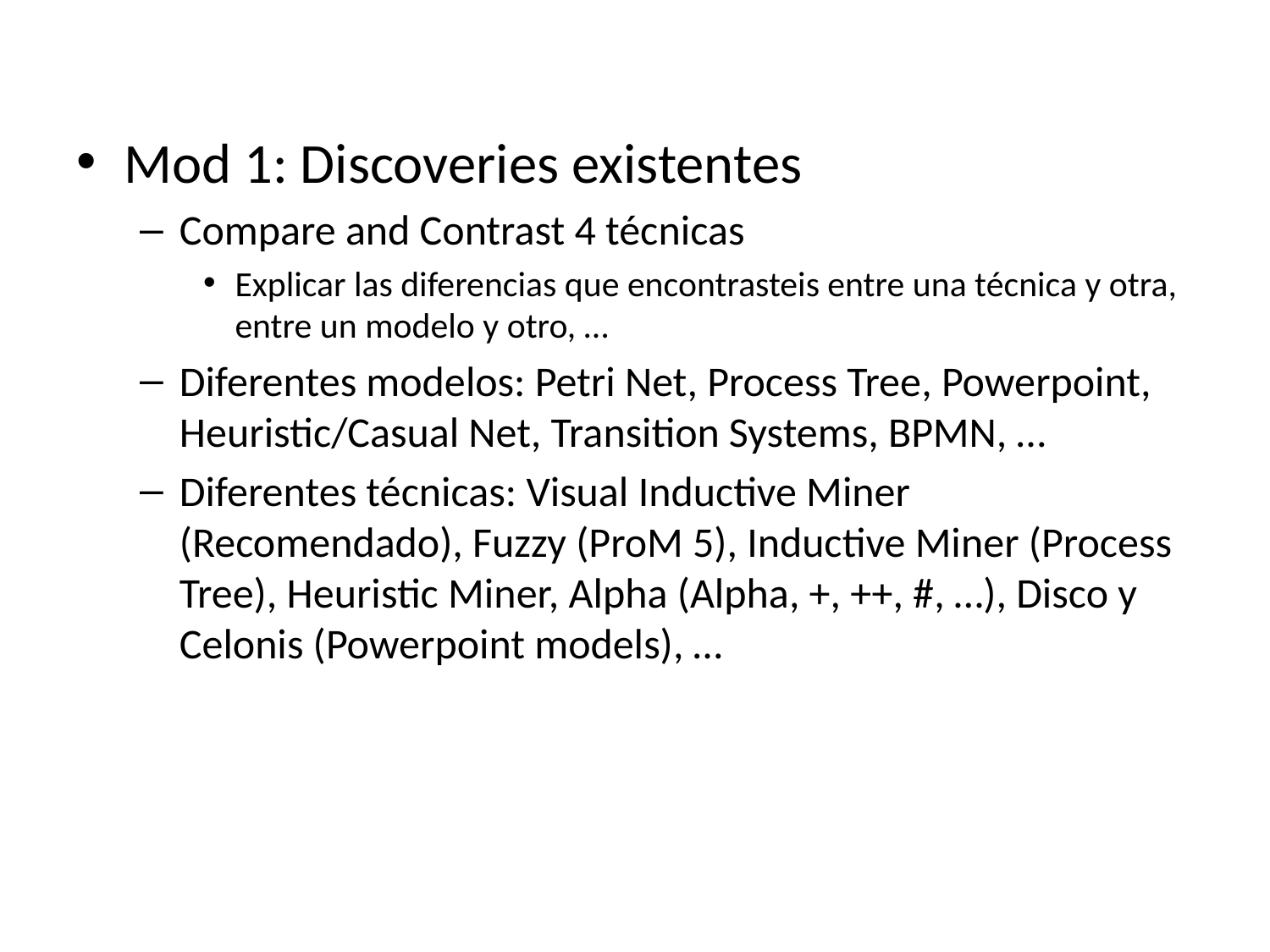

Mod 1: Discoveries existentes
Compare and Contrast 4 técnicas
Explicar las diferencias que encontrasteis entre una técnica y otra, entre un modelo y otro, …
Diferentes modelos: Petri Net, Process Tree, Powerpoint, Heuristic/Casual Net, Transition Systems, BPMN, …
Diferentes técnicas: Visual Inductive Miner (Recomendado), Fuzzy (ProM 5), Inductive Miner (Process Tree), Heuristic Miner, Alpha (Alpha, +, ++, #, …), Disco y Celonis (Powerpoint models), …